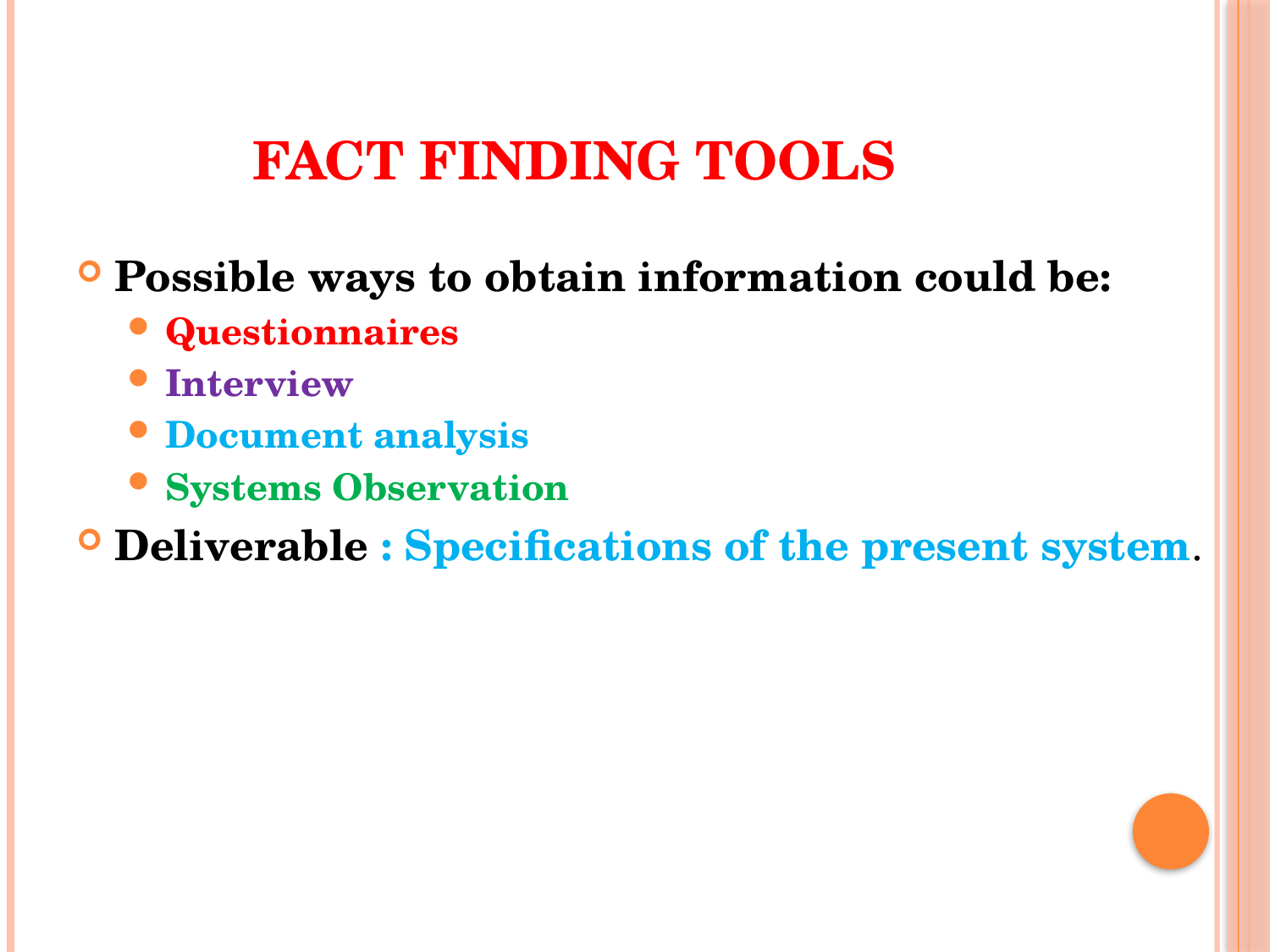

# Fact finding tools
Possible ways to obtain information could be:
Questionnaires
Interview
Document analysis
Systems Observation
Deliverable : Specifications of the present system.